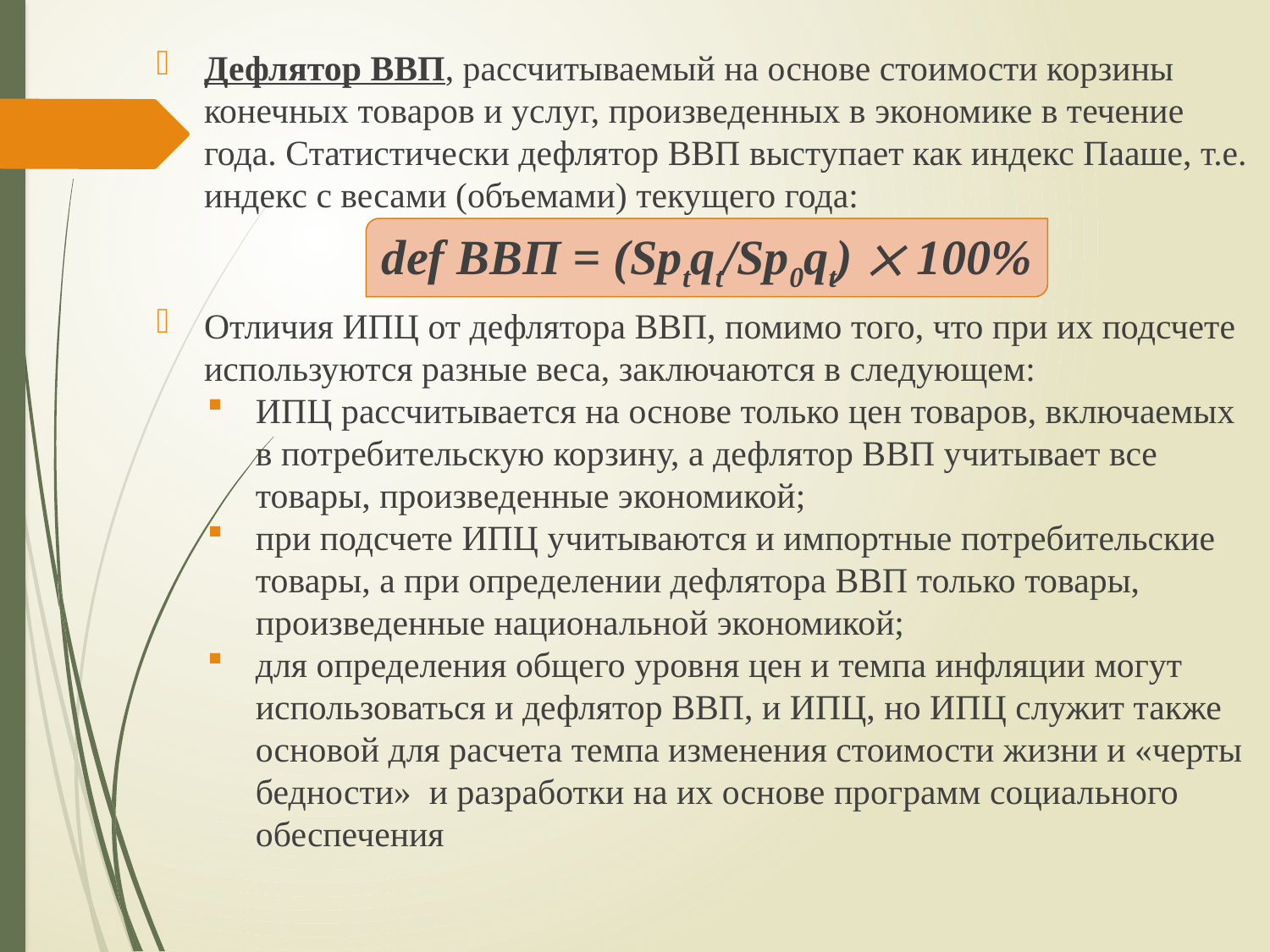

Дефлятор ВВП, рассчитываемый на основе стоимости корзины конечных товаров и услуг, произведенных в экономике в течение года. Статистически дефлятор ВВП выступает как индекс Пааше, т.е. индекс с весами (объемами) текущего года:
def ВВП = (Sptqt/Sp0qt) × 100%
Отличия ИПЦ от дефлятора ВВП, помимо того, что при их подсчете используются разные веса, заключаются в следующем:
ИПЦ рассчитывается на основе только цен товаров, включаемых в потребительскую корзину, а дефлятор ВВП учитывает все товары, произведенные экономикой;
при подсчете ИПЦ учитываются и импортные потребительские товары, а при определении дефлятора ВВП только товары, произведенные национальной экономикой;
для определения общего уровня цен и темпа инфляции могут использоваться и дефлятор ВВП, и ИПЦ, но ИПЦ служит также основой для расчета темпа изменения стоимости жизни и «черты бедности»  и разработки на их основе программ социального обеспечения